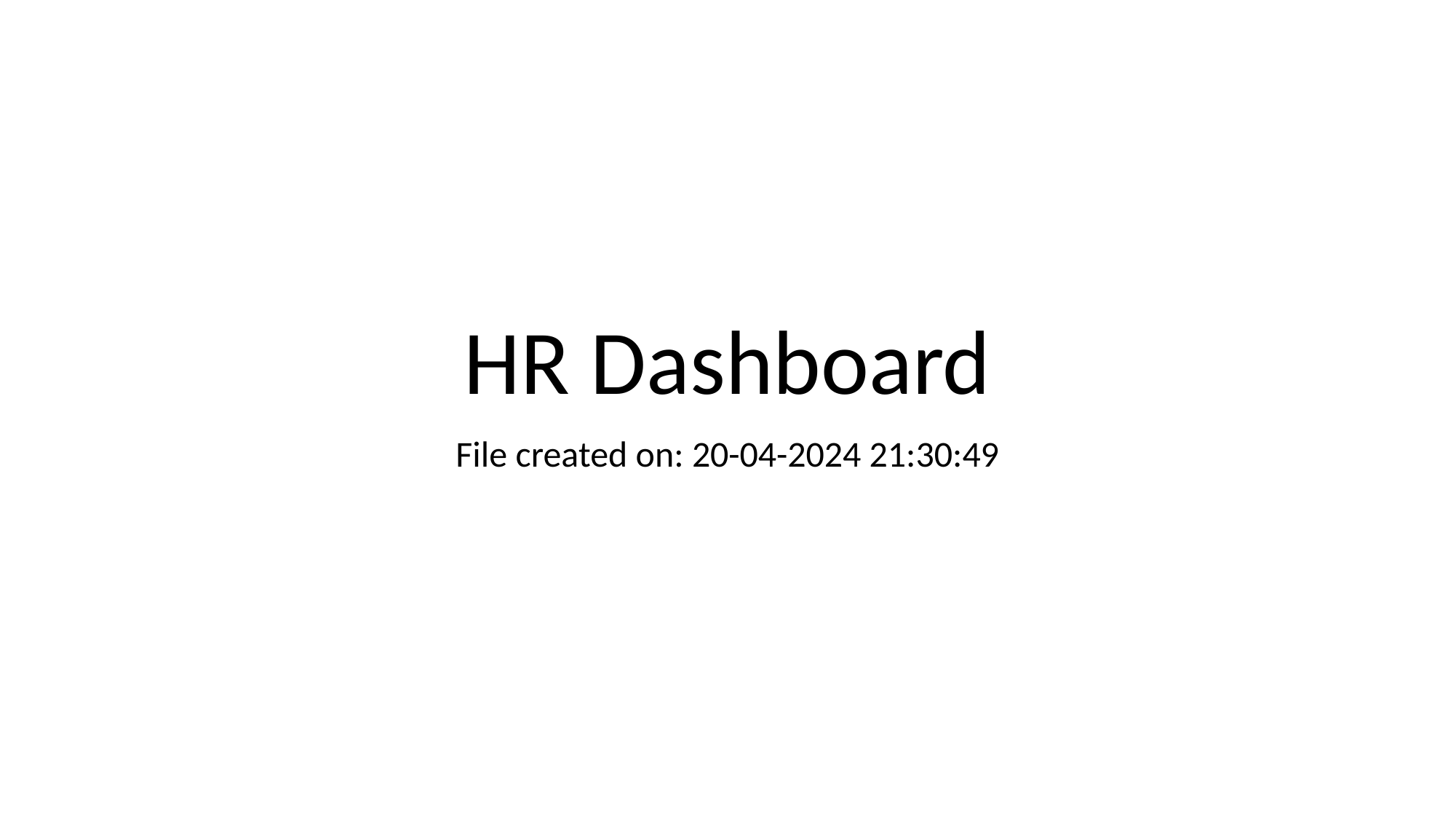

# HR Dashboard
File created on: 20-04-2024 21:30:49